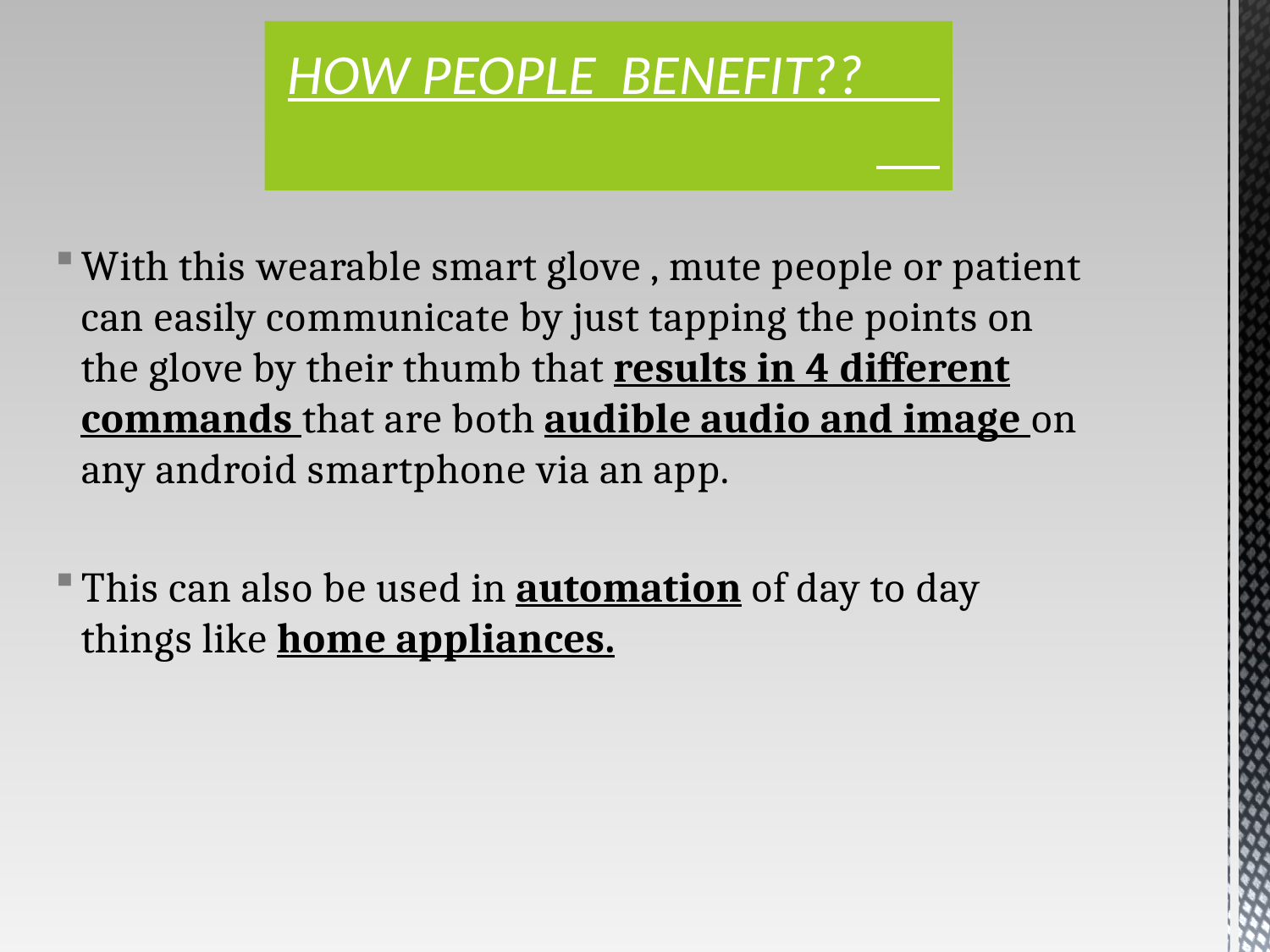

# HOW PEOPLE  BENEFIT??
With this wearable smart glove , mute people or patient can easily communicate by just tapping the points on the glove by their thumb that results in 4 different commands that are both audible audio and image on any android smartphone via an app.

This can also be used in automation of day to day things like home appliances.